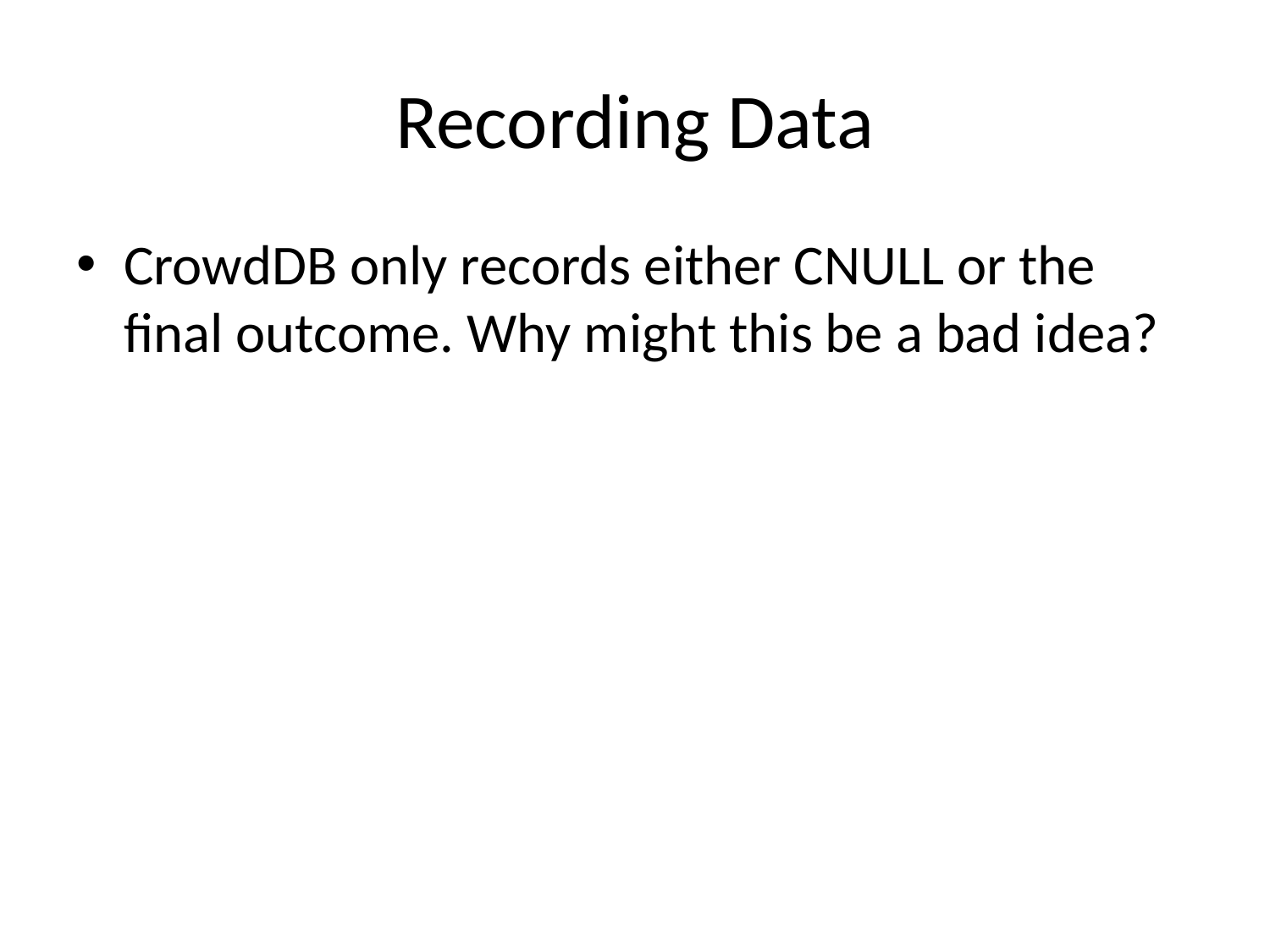

# Recording Data
CrowdDB only records either CNULL or the final outcome. Why might this be a bad idea?